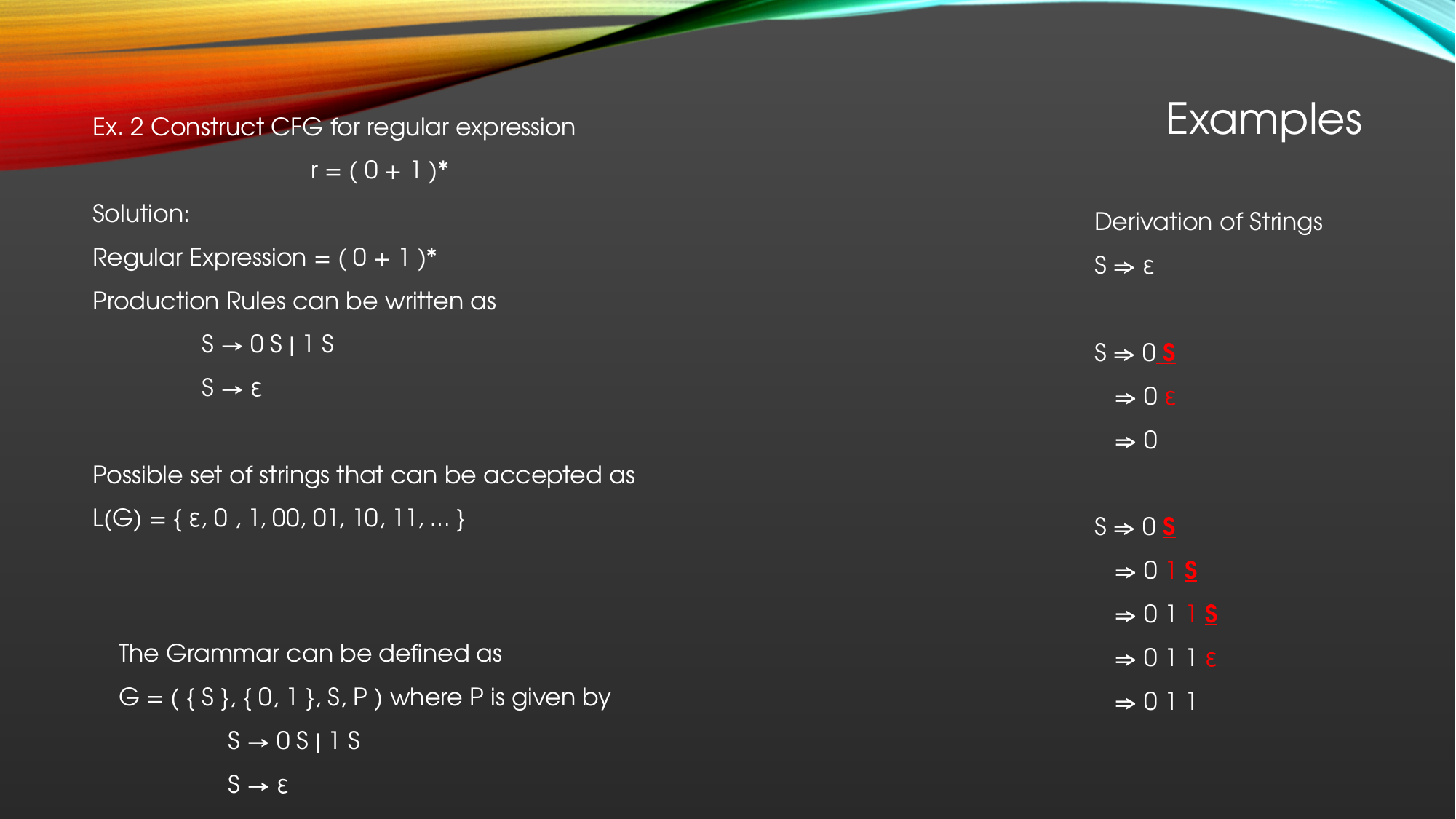

Ex. 2 Construct CFG for regular expression
		r = ( 0 + 1 )*
Solution:
Regular Expression = ( 0 + 1 )*
Production Rules can be written as
	S → 0 S | 1 S
	S → ε

Possible set of strings that can be accepted as
L(G) = { ε, 0 , 1, 00, 01, 10, 11, … }

# Examples
Derivation of Strings
S ⇒ ε

S ⇒ 0 S
   ⇒ 0 ε
   ⇒ 0

S ⇒ 0 S
   ⇒ 0 1 S
   ⇒ 0 1 1 S
   ⇒ 0 1 1 ε
   ⇒ 0 1 1
The Grammar can be defined as
G = ( { S }, { 0, 1 }, S, P ) where P is given by
	S → 0 S | 1 S
	S → ε